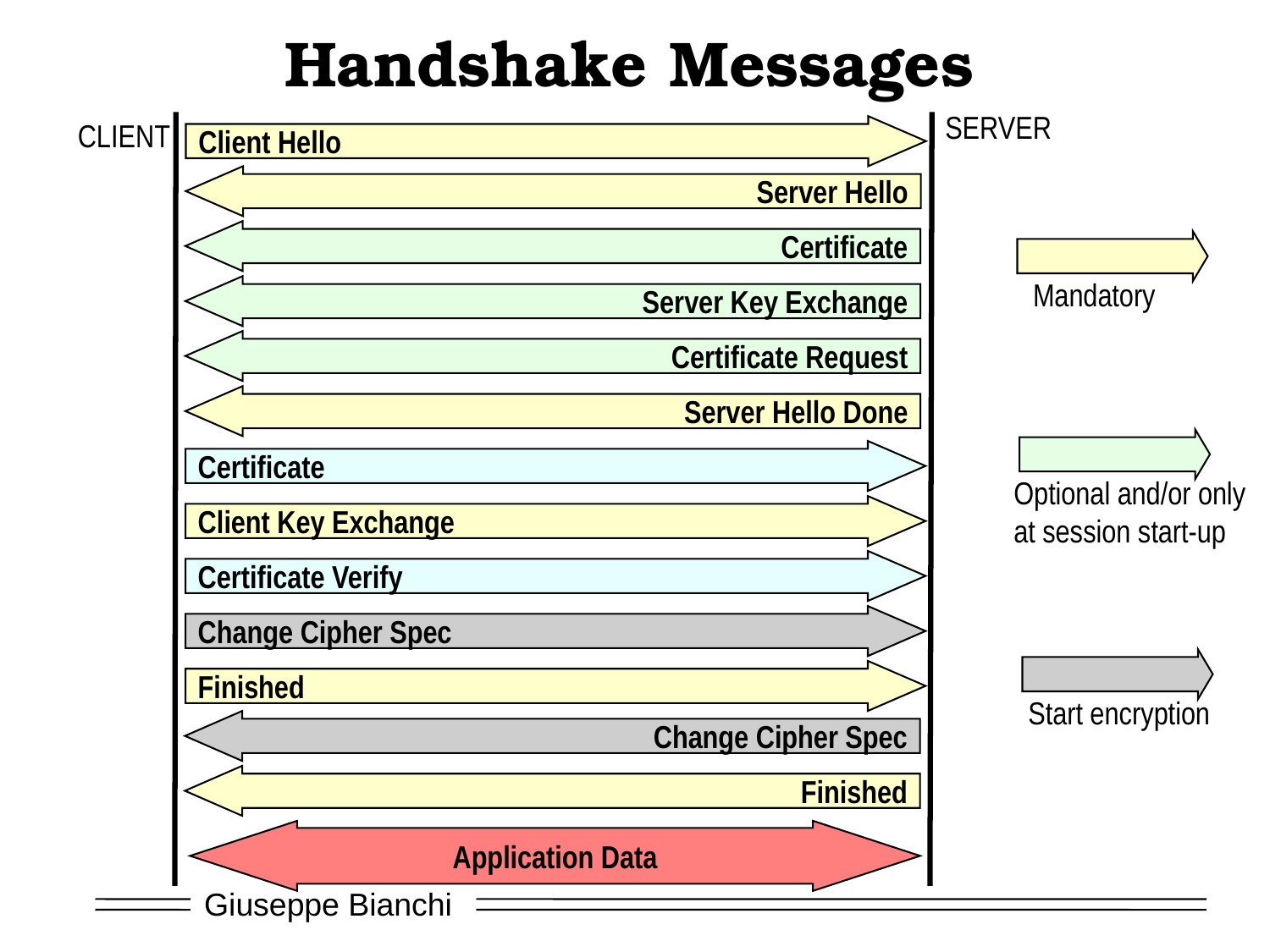

# Handshake Messages
SERVER
CLIENT

Client Hello
Server Hello
Certificate

Mandatory
Server Key Exchange
Certificate Request
Server Hello Done

Certificate
Optional and/or only
at session start-up
Client Key Exchange
Certificate Verify
Change Cipher Spec

Finished
Start encryption
Change Cipher Spec
Finished
Application Data